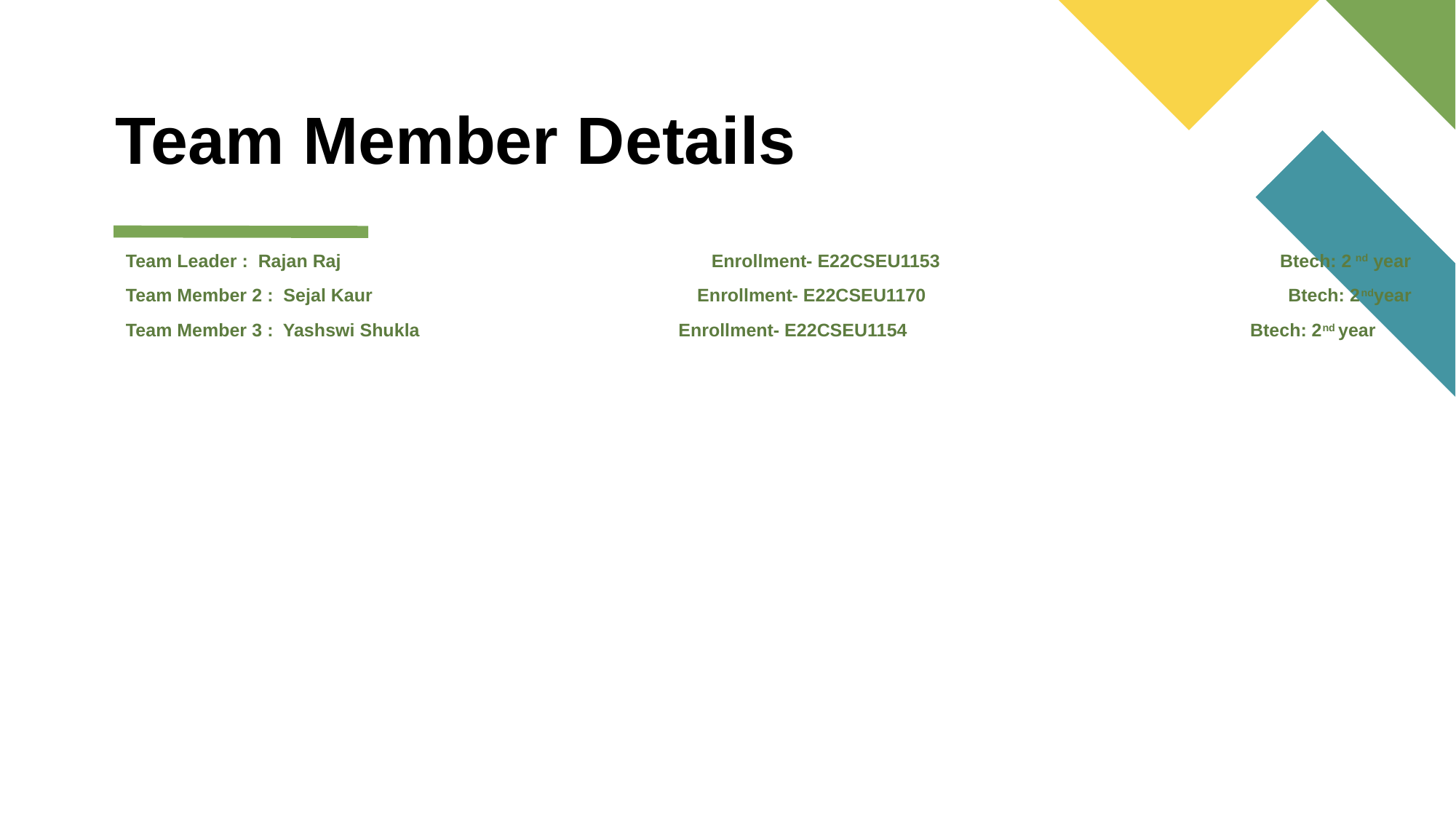

# Team Member Details
Team Leader :  Rajan Raj                                                                         Enrollment- E22CSEU1153                                                                   Btech: 2nd year
Team Member 2 :  Sejal Kaur                                                                Enrollment- E22CSEU1170	                                                         Btech: 2ndyear
Team Member 3 :  Yashswi Shukla                                                   Enrollment- E22CSEU1154 		                            Btech: 2nd year